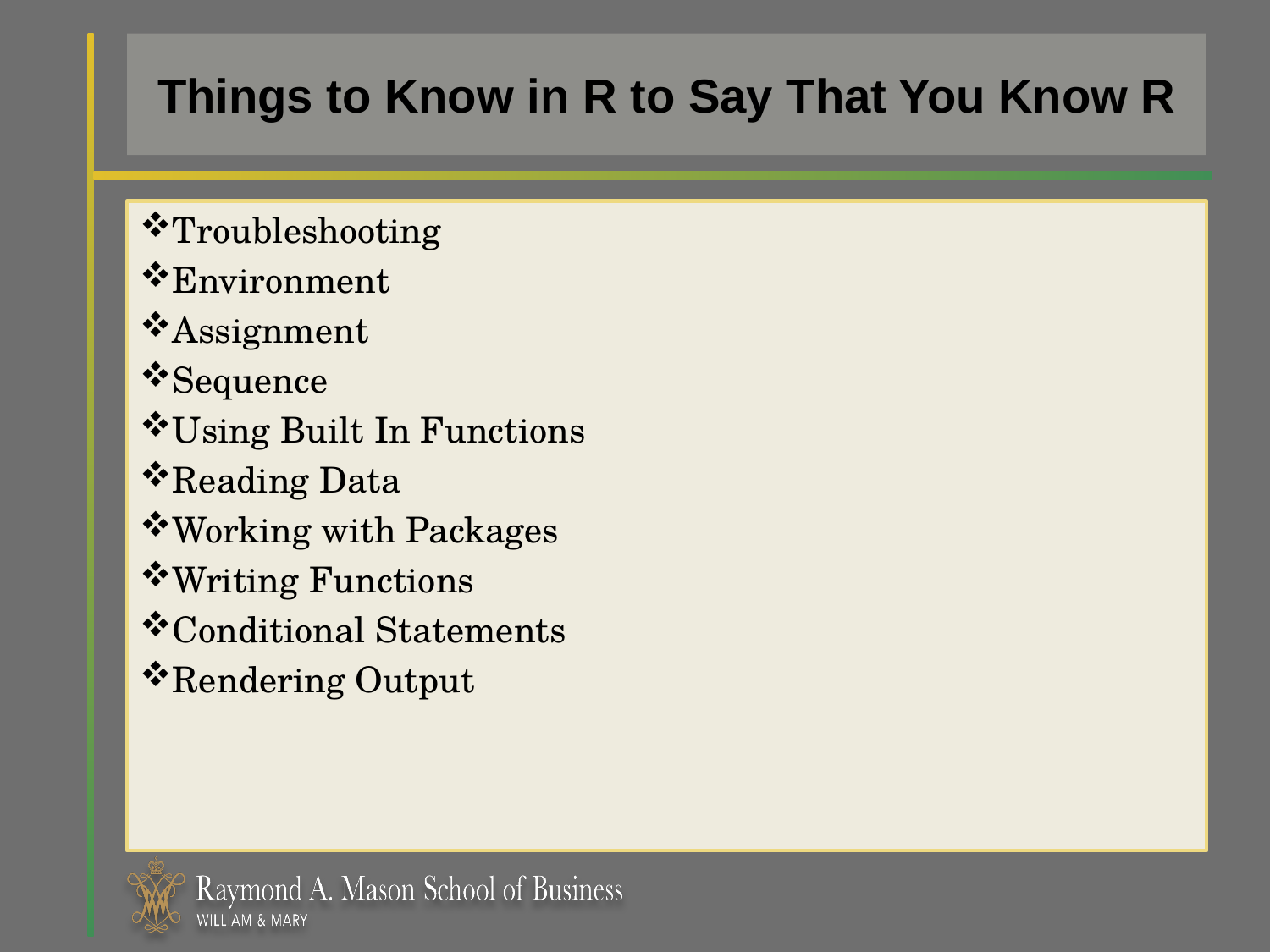

# Things to Know in R to Say That You Know R
Troubleshooting
Environment
Assignment
Sequence
Using Built In Functions
Reading Data
Working with Packages
Writing Functions
Conditional Statements
Rendering Output